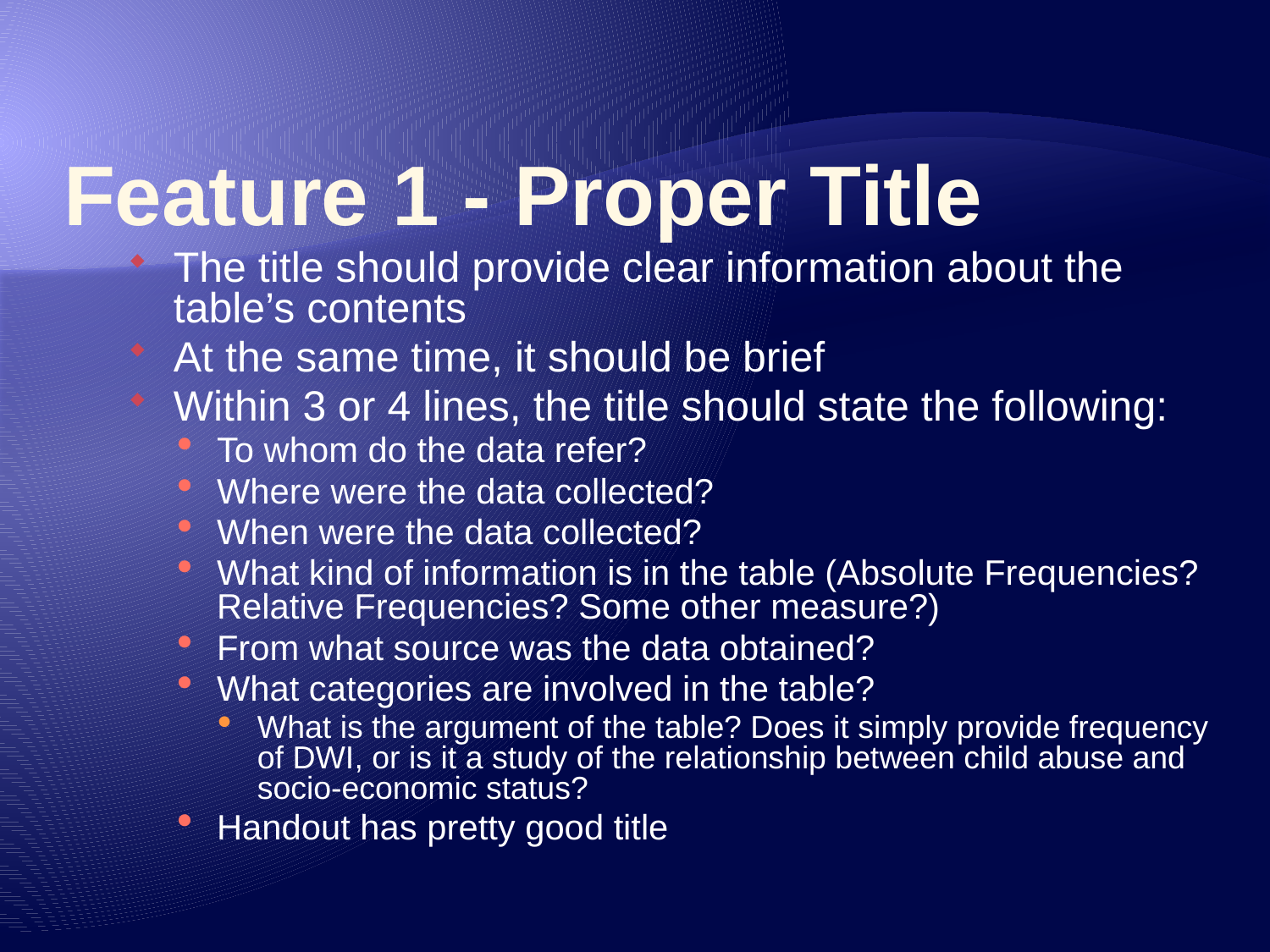

# Feature 1 - Proper Title
The title should provide clear information about the table’s contents
At the same time, it should be brief
Within 3 or 4 lines, the title should state the following:
To whom do the data refer?
Where were the data collected?
When were the data collected?
What kind of information is in the table (Absolute Frequencies? Relative Frequencies? Some other measure?)
From what source was the data obtained?
What categories are involved in the table?
What is the argument of the table? Does it simply provide frequency of DWI, or is it a study of the relationship between child abuse and socio-economic status?
Handout has pretty good title